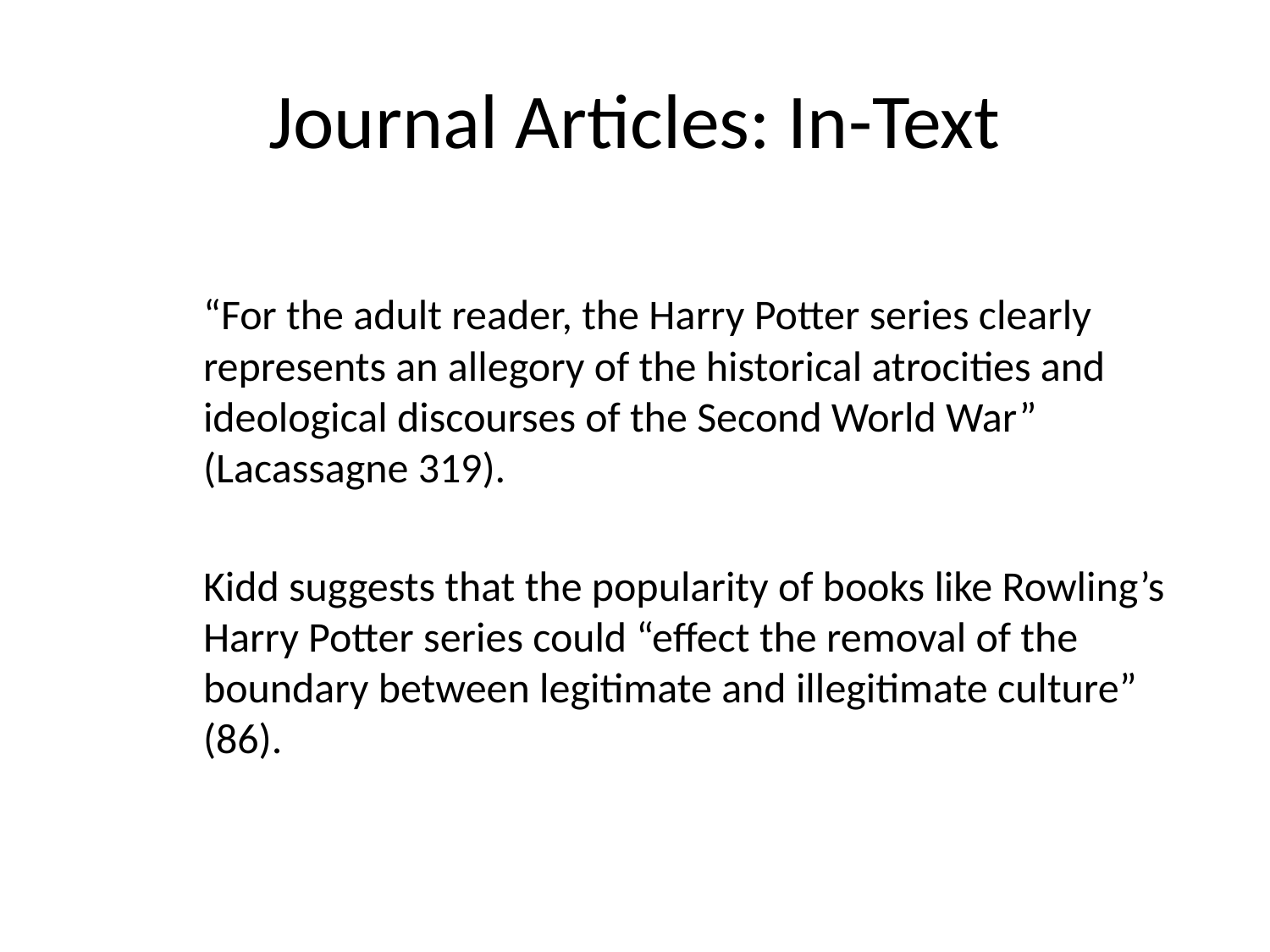

# Journal Articles: In-Text

“For the adult reader, the Harry Potter series clearly represents an allegory of the historical atrocities and ideological discourses of the Second World War” (Lacassagne 319).

Kidd suggests that the popularity of books like Rowling’s Harry Potter series could “effect the removal of the boundary between legitimate and illegitimate culture” (86).